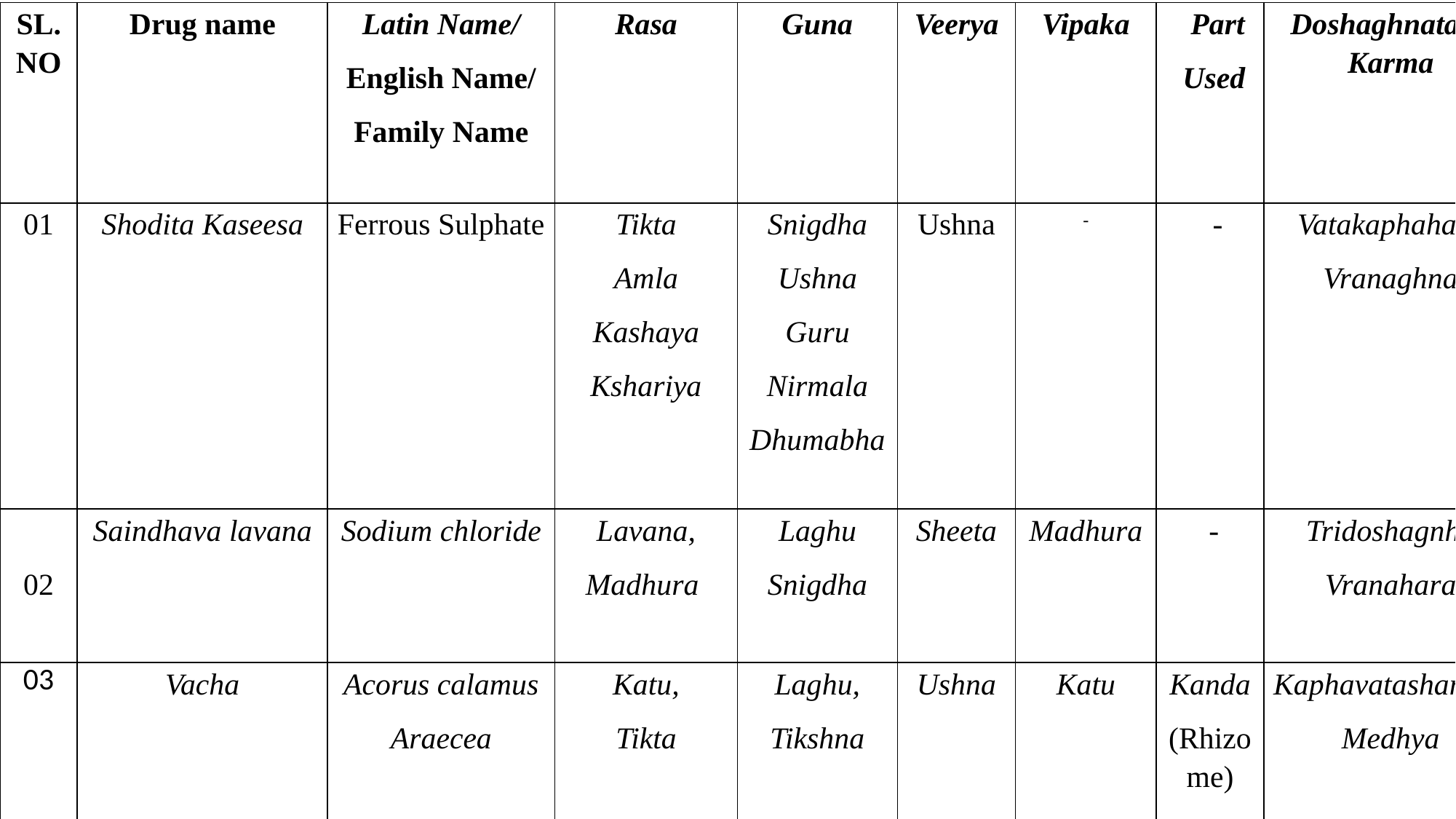

| SL. NO | Drug name | Latin Name/ English Name/ Family Name | Rasa | Guna | Veerya | Vipaka | Part Used | Doshaghnata & Karma |
| --- | --- | --- | --- | --- | --- | --- | --- | --- |
| 01 | Shodita Kaseesa | Ferrous Sulphate | Tikta Amla Kashaya Kshariya | Snigdha Ushna Guru Nirmala Dhumabha | Ushna | - | - | Vatakaphahara Vranaghna |
| 02 | Saindhava lavana | Sodium chloride | Lavana, Madhura | Laghu Snigdha | Sheeta | Madhura | - | Tridoshagnha Vranahara |
| 03 | Vacha | Acorus calamus Araecea | Katu, Tikta | Laghu, Tikshna | Ushna | Katu | Kanda (Rhizome) | Kaphavatashamak, Medhya |